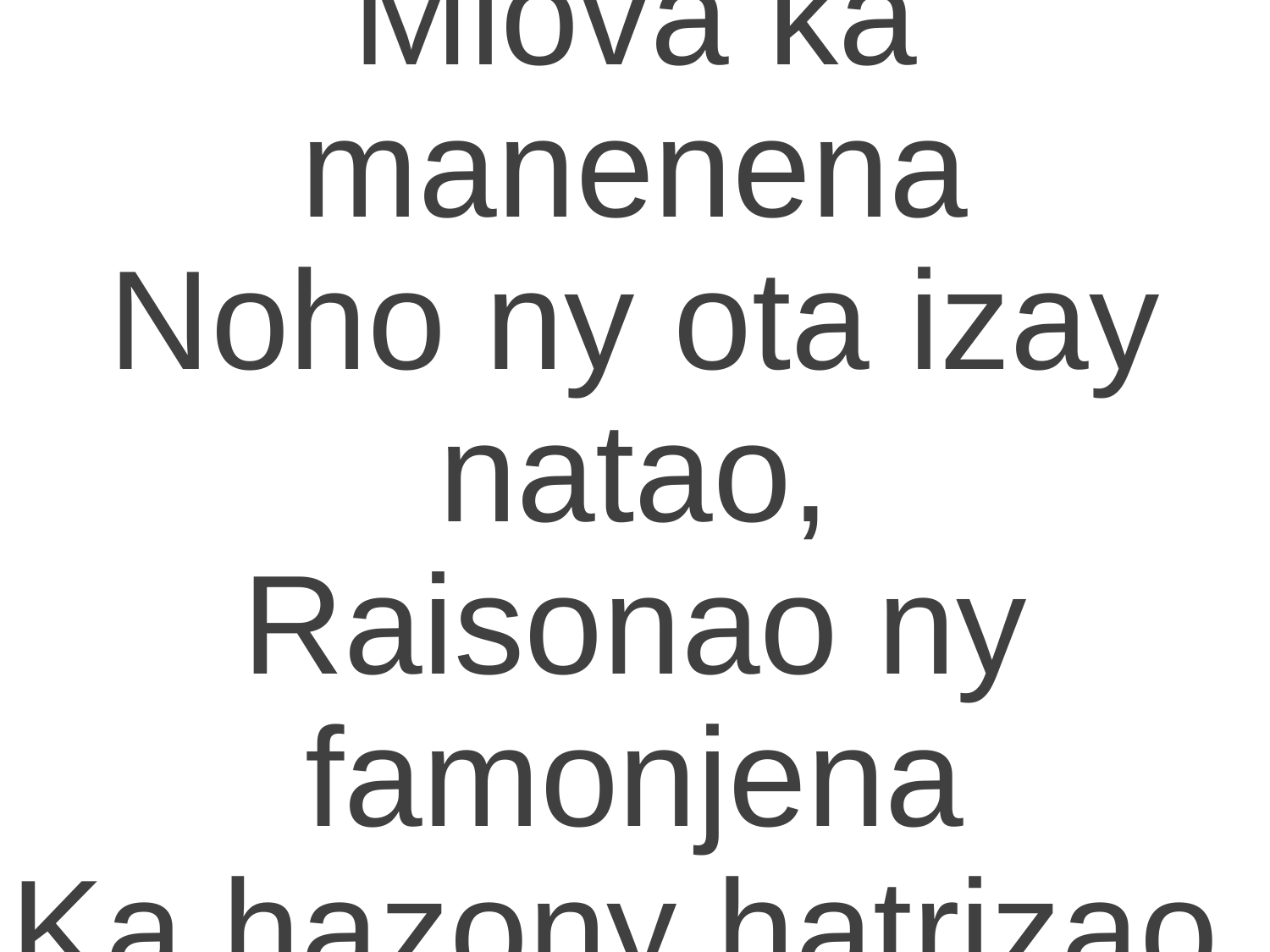

Miovà ka manenena
Noho ny ota izay natao,
Raisonao ny famonjena
Ka hazony hatrizao.